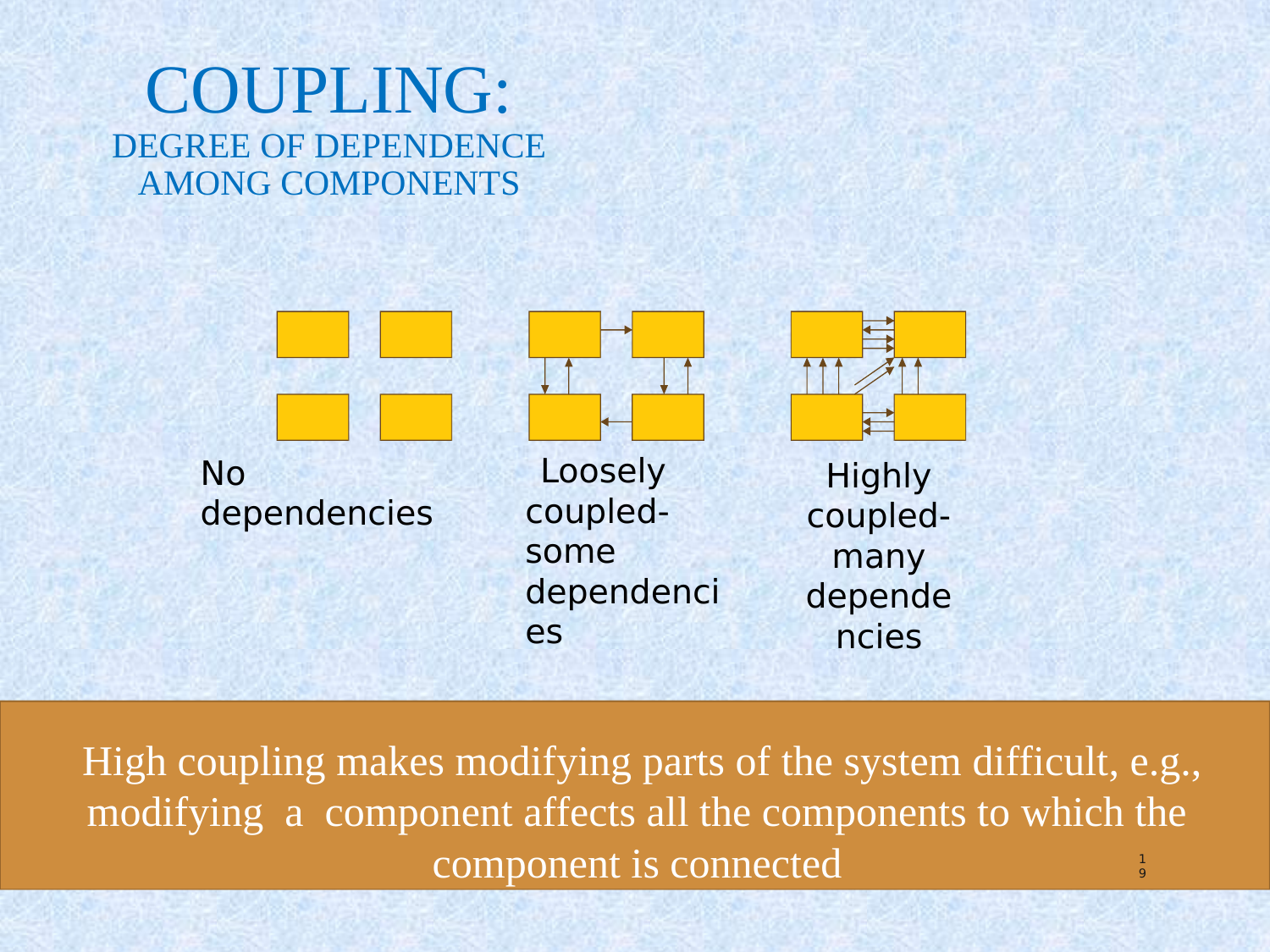

# COUPLING:
DEGREE OF DEPENDENCE AMONG COMPONENTS

Loosely coupled-  some dependencies
No dependencies
Highly coupled-  many  dependencies

High coupling makes modifying parts of the system difficult, e.g., modifying  a  component affects all the components to which the component is connected
19